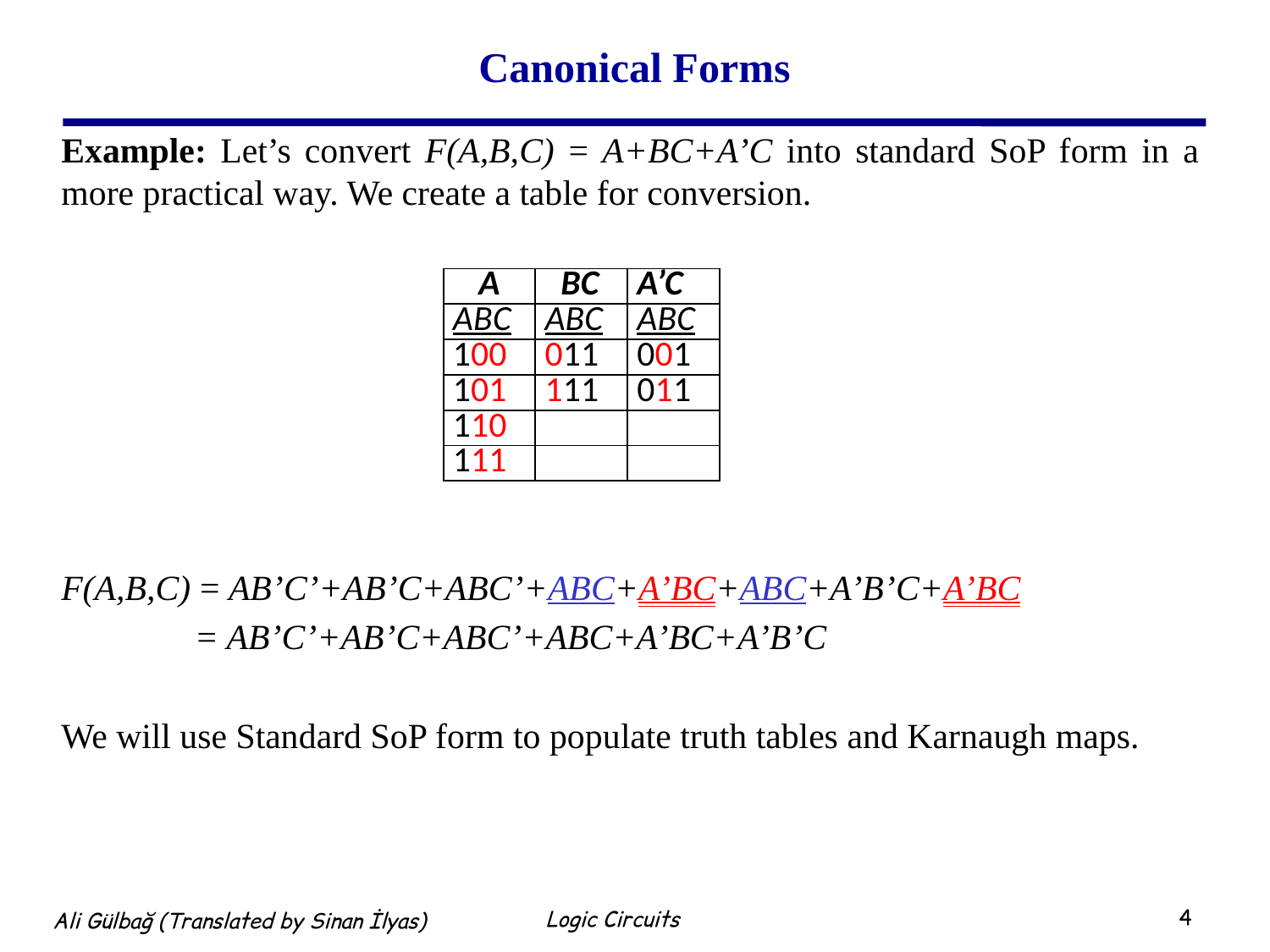

# Canonical Forms
Example: Let’s convert F(A,B,C) = A+BC+A’C into standard SoP form in a more practical way. We create a table for conversion.

F(A,B,C) = AB’C’+AB’C+ABC’+ABC+A’BC+ABC+A’B’C+A’BC
               = AB’C’+AB’C+ABC’+ABC+A’BC+A’B’C

We will use Standard SoP form to populate truth tables and Karnaugh maps.

| A | BC | A’C |
| --- | --- | --- |
| ABC | ABC | ABC |
| 100 | 011 | 001 |
| 101 | 111 | 011 |
| 110 |  |  |
| 111 |  |  |
Logic Circuits